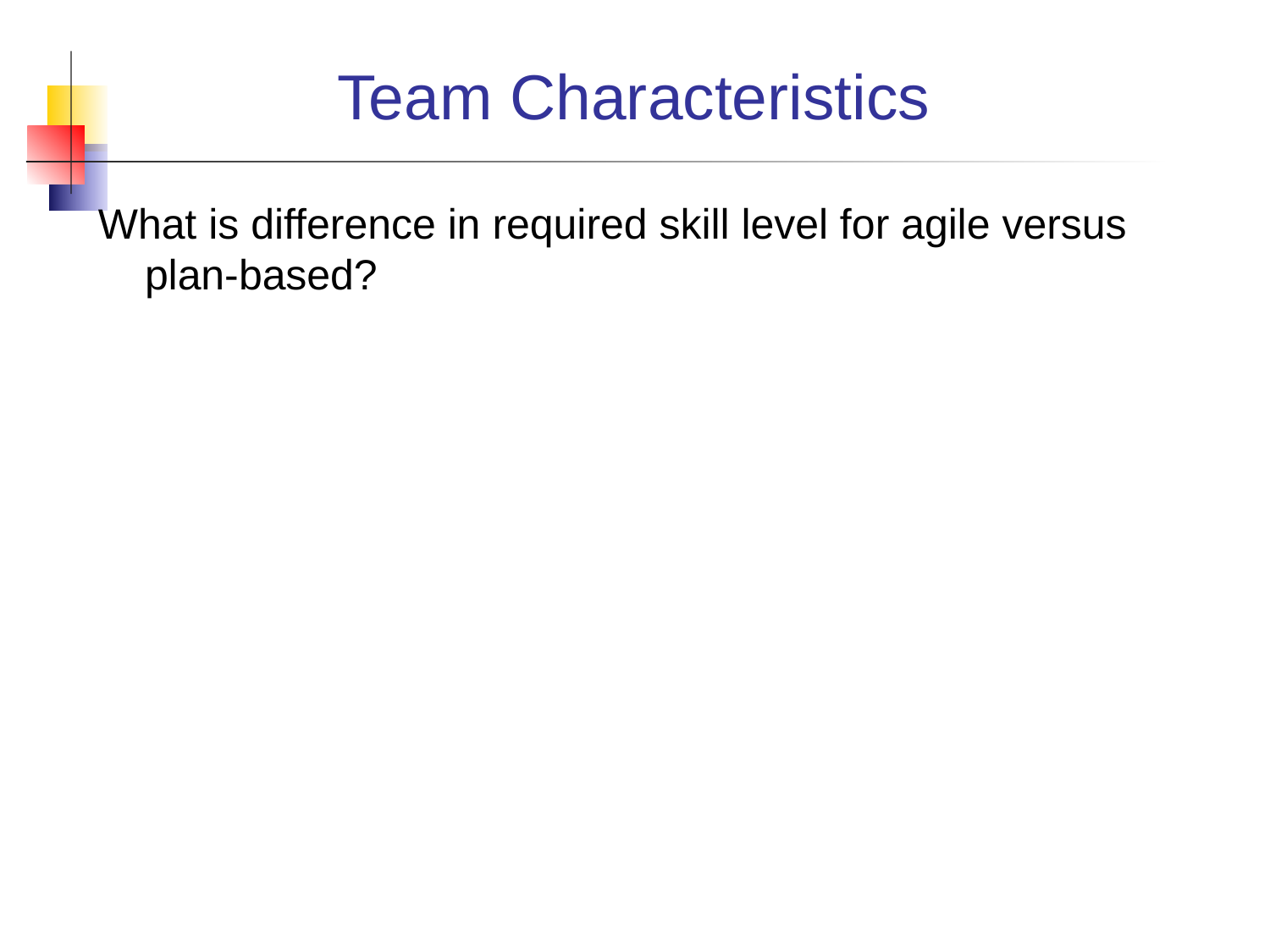

Team Characteristics
What is difference in required skill level for agile versus plan-based?